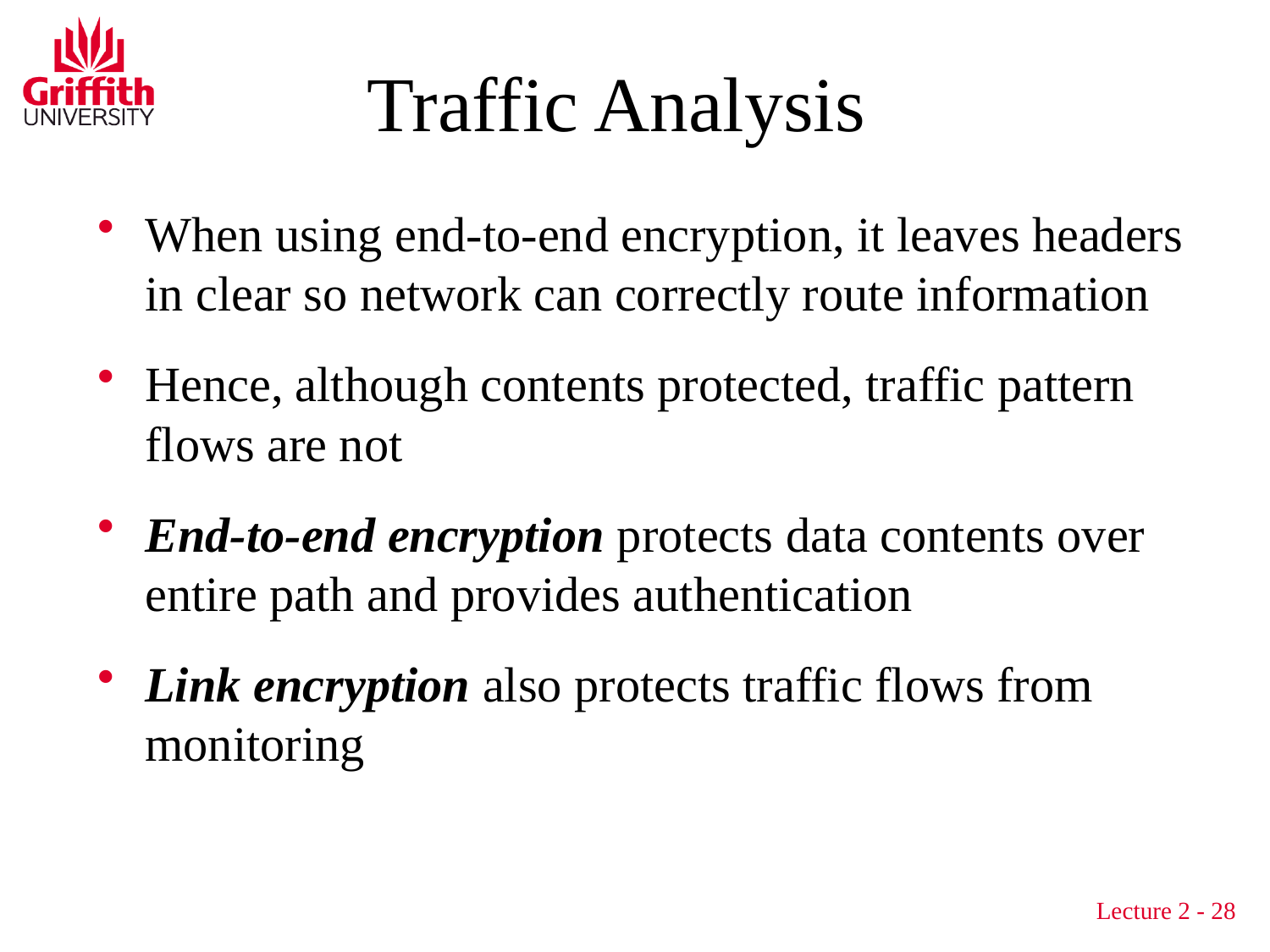

# Traffic Analysis
When using end-to-end encryption, it leaves headers in clear so network can correctly route information

Hence, although contents protected, traffic pattern flows are not

End-to-end encryption protects data contents over entire path and provides authentication

Link encryption also protects traffic flows from monitoring
Lecture 2 - 28